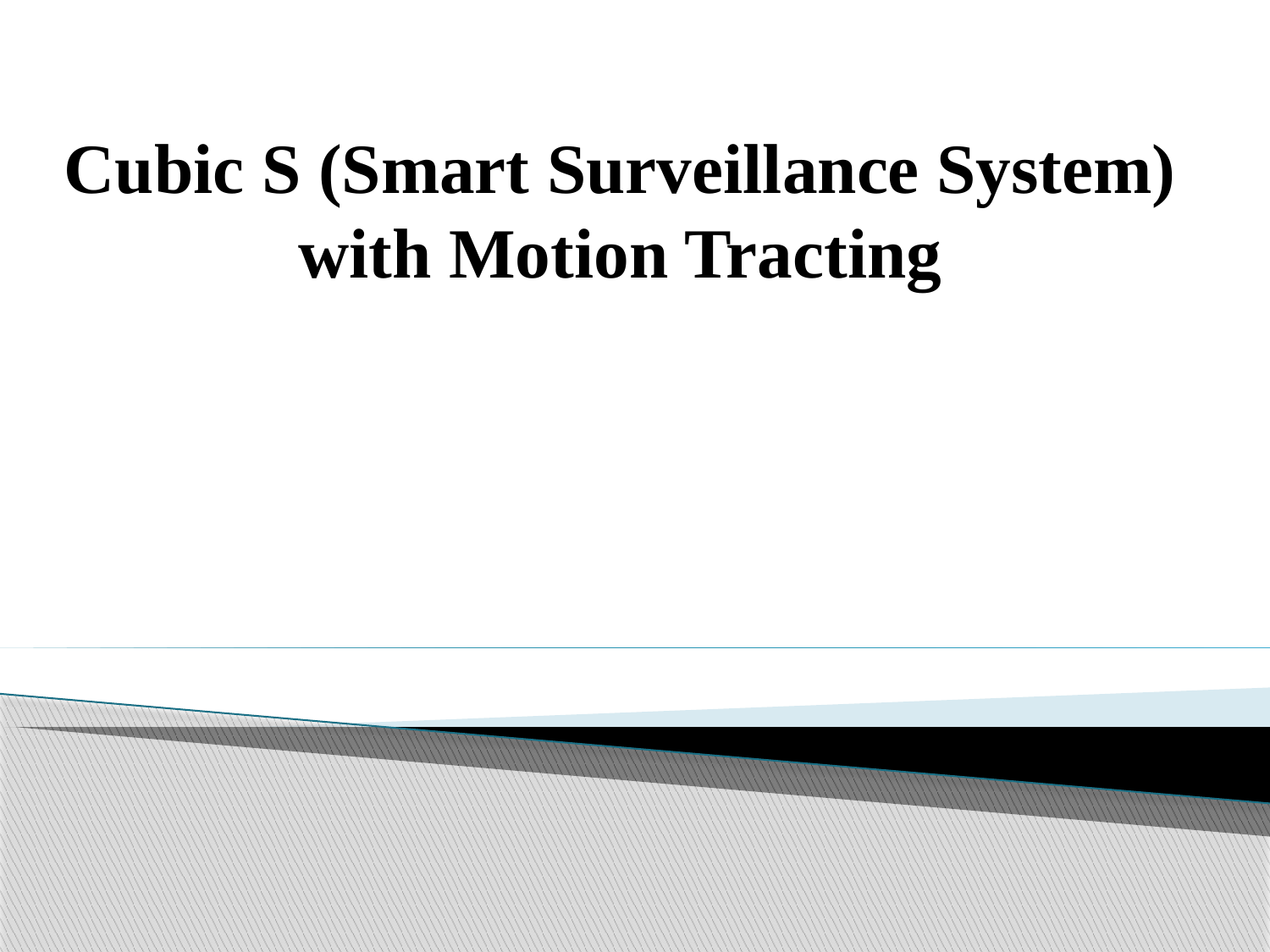

# Cubic S (Smart Surveillance System) with Motion Tracting